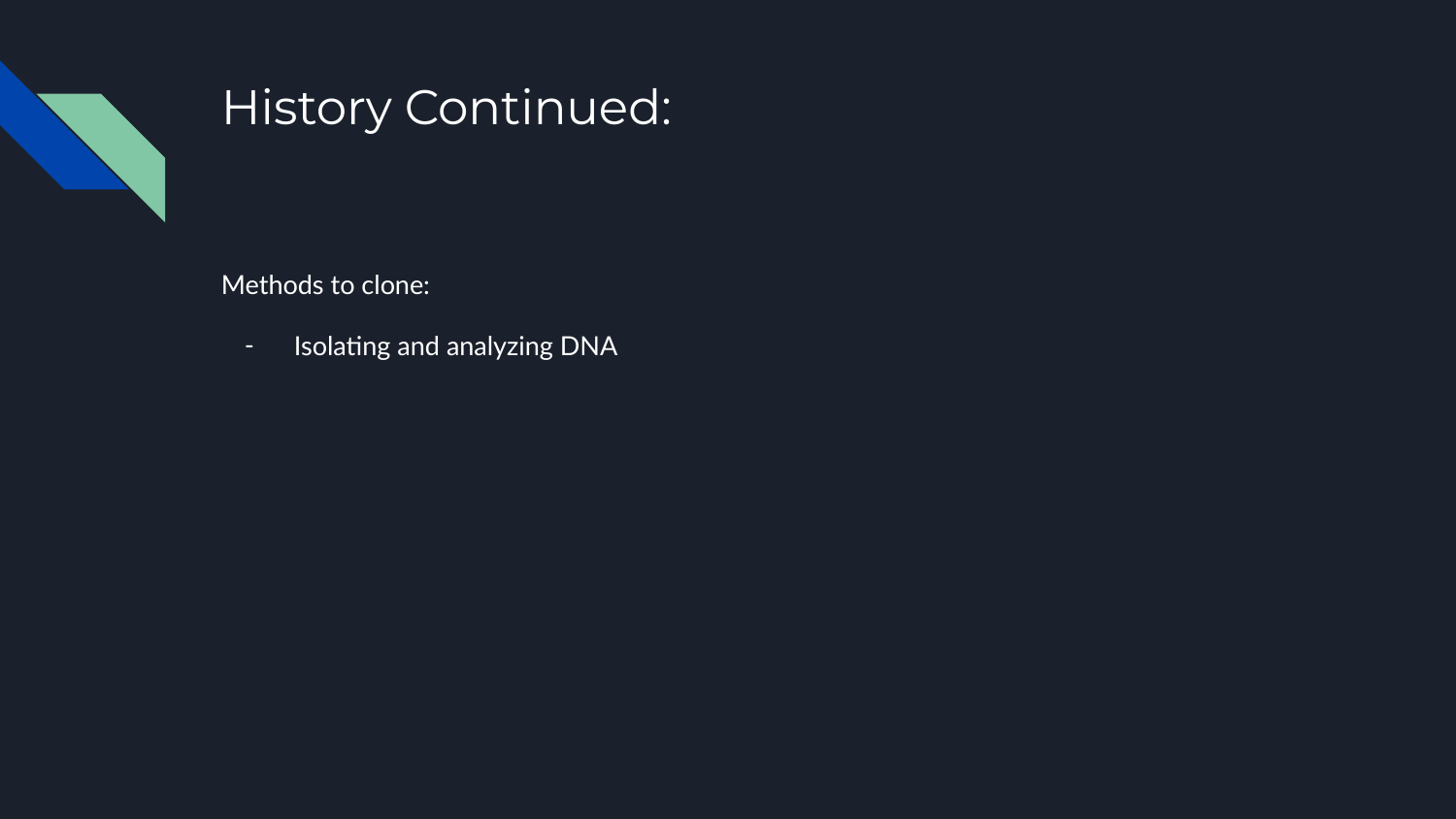

# History Continued:
Methods to clone:
Isolating and analyzing DNA